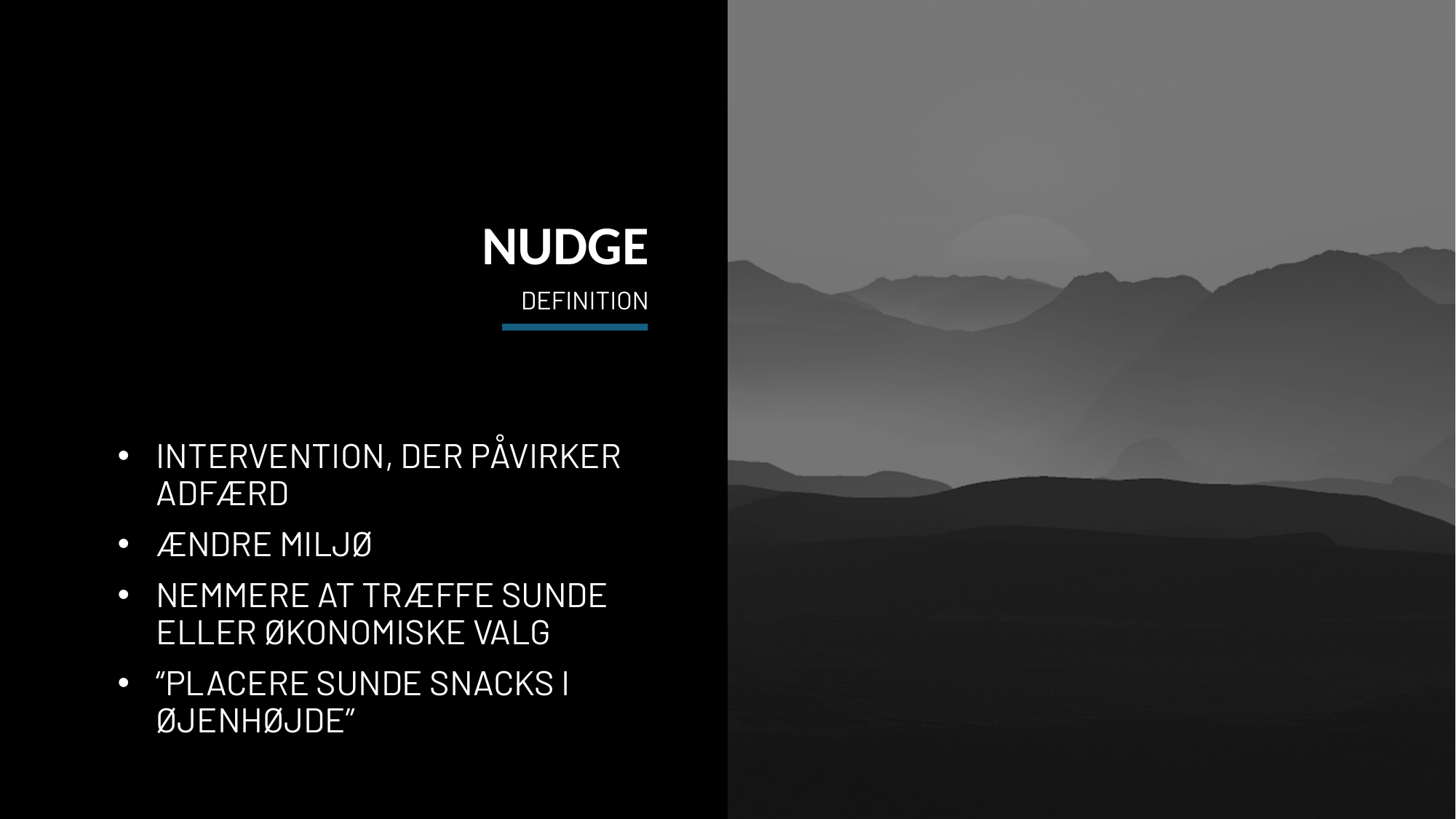

NUDGE
# DEFINITION

INTERVENTION, DER PÅVIRKER ADFÆRD
ÆNDRE MILJØ
NEMMERE AT TRÆFFE SUNDE ELLER ØKONOMISKE VALG
“PLACERE SUNDE SNACKS I ØJENHØJDE”